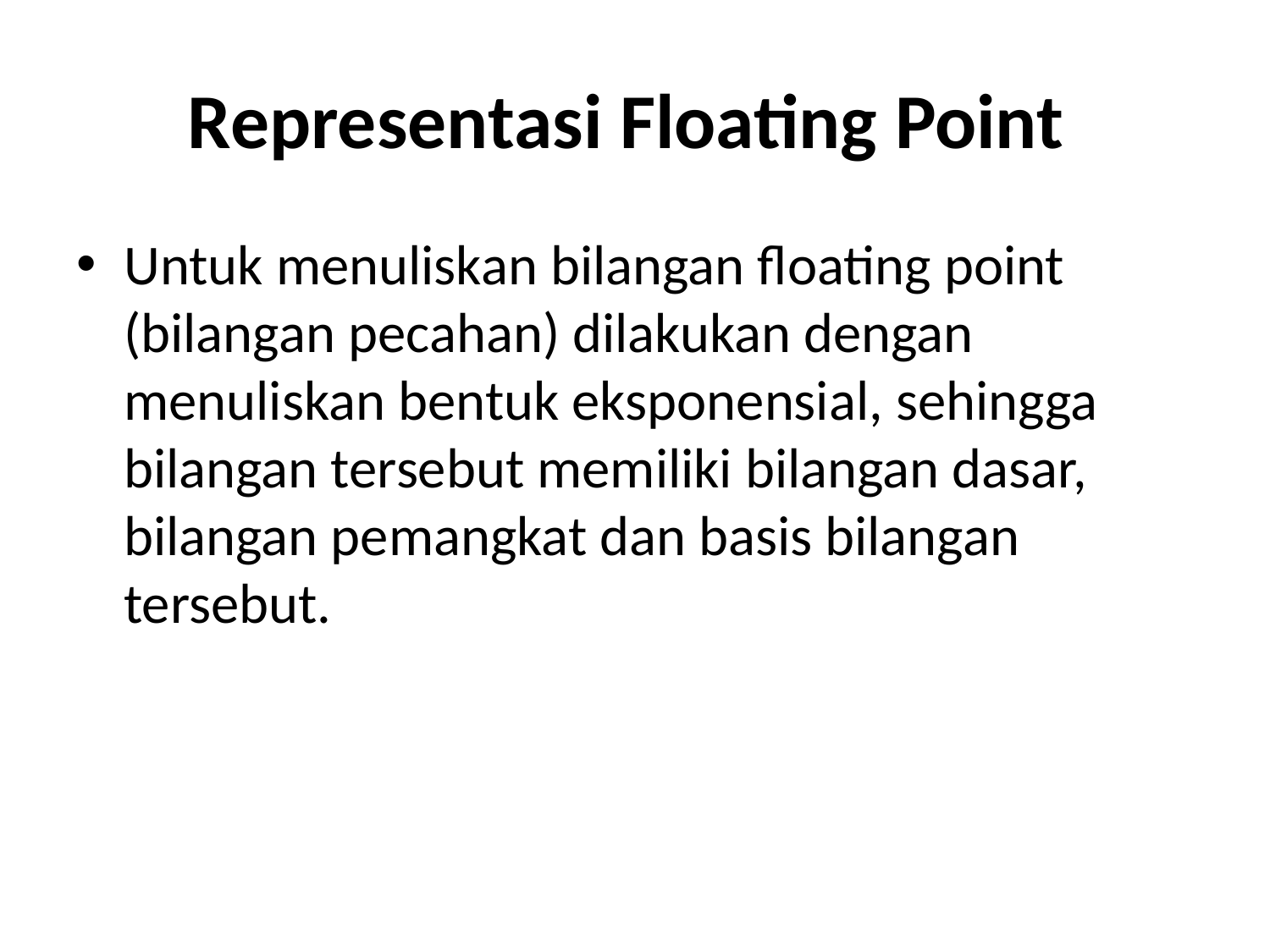

# Representasi Floating Point
Untuk menuliskan bilangan floating point (bilangan pecahan) dilakukan dengan menuliskan bentuk eksponensial, sehingga bilangan tersebut memiliki bilangan dasar, bilangan pemangkat dan basis bilangan tersebut.